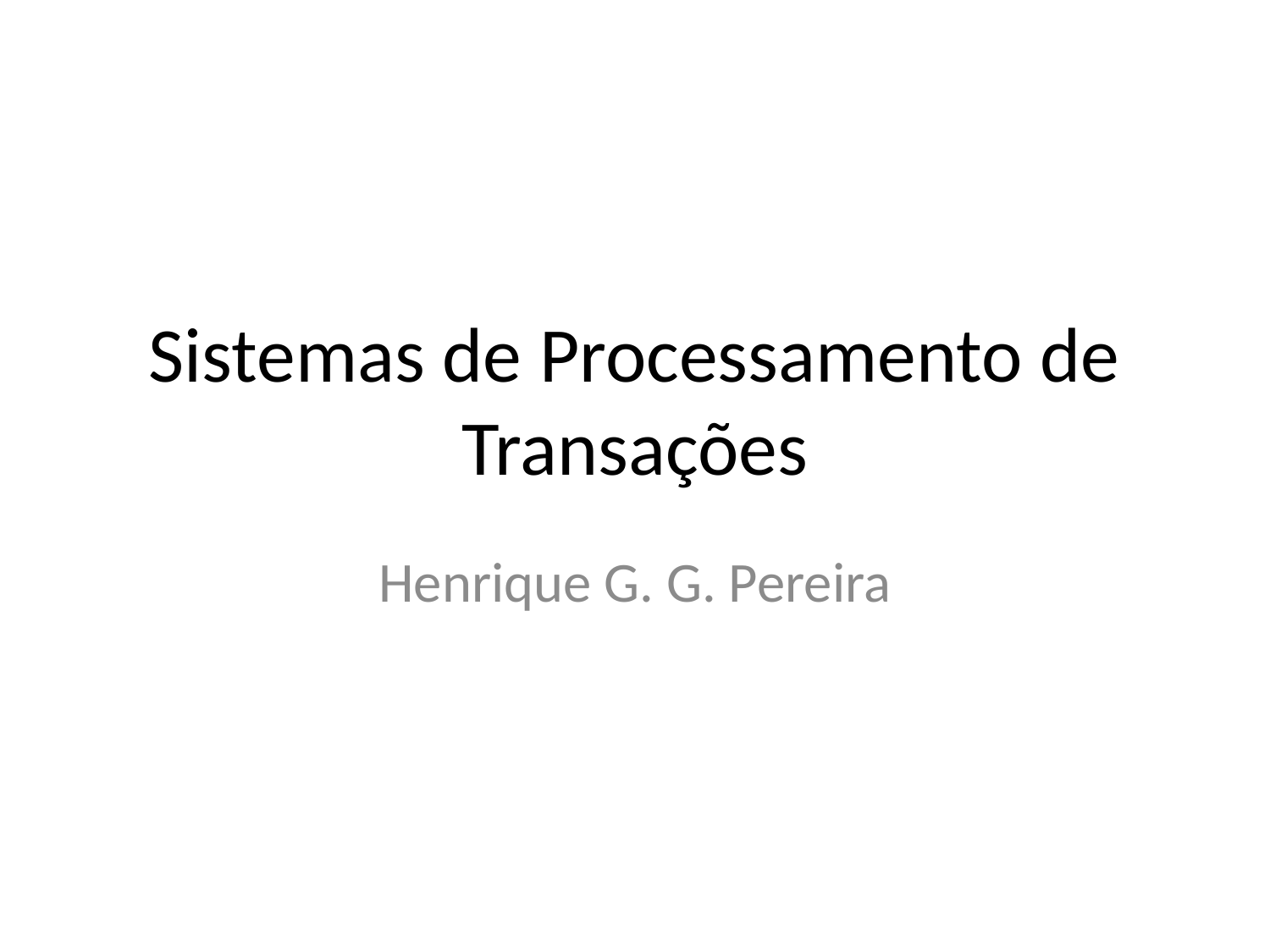

# Sistemas de Processamento de Transações
Henrique G. G. Pereira